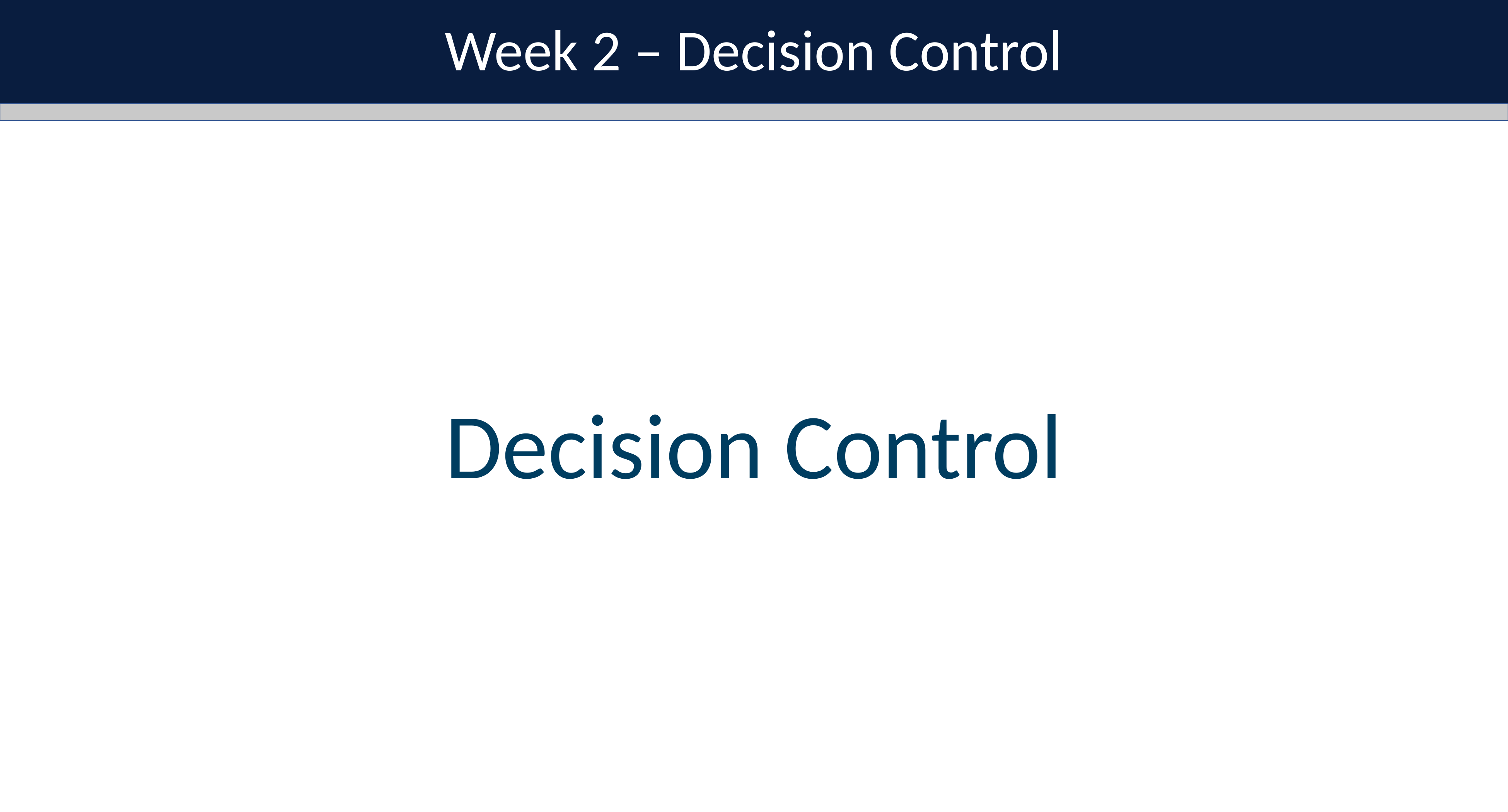

Week 2 – Decision Control

Decision Control